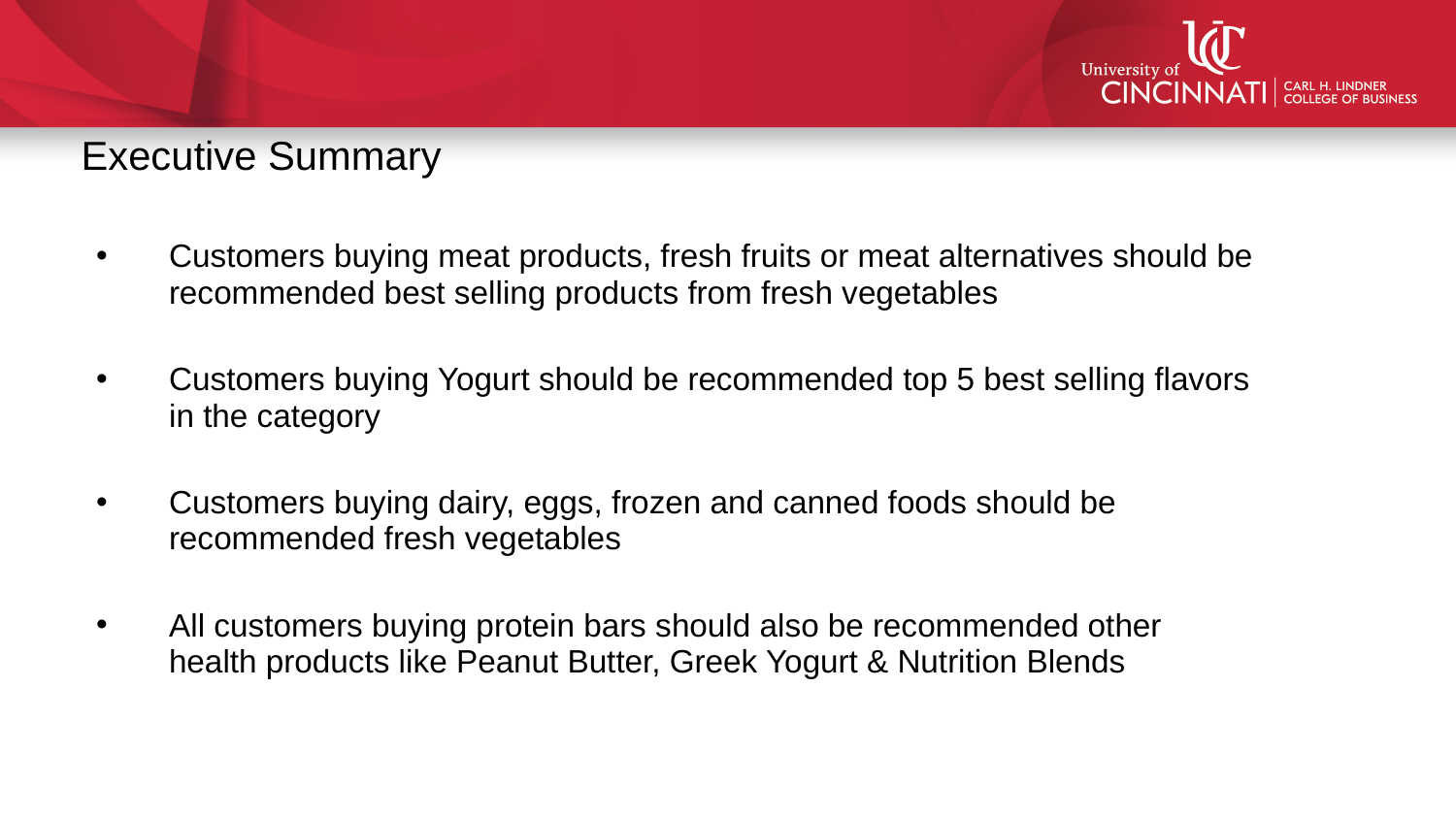

Executive Summary

Customers buying meat products, fresh fruits or meat alternatives should be recommended best selling products from fresh vegetables

Customers buying Yogurt should be recommended top 5 best selling flavors in the category

Customers buying dairy, eggs, frozen and canned foods should be recommended fresh vegetables

All customers buying protein bars should also be recommended other health products like Peanut Butter, Greek Yogurt & Nutrition Blends